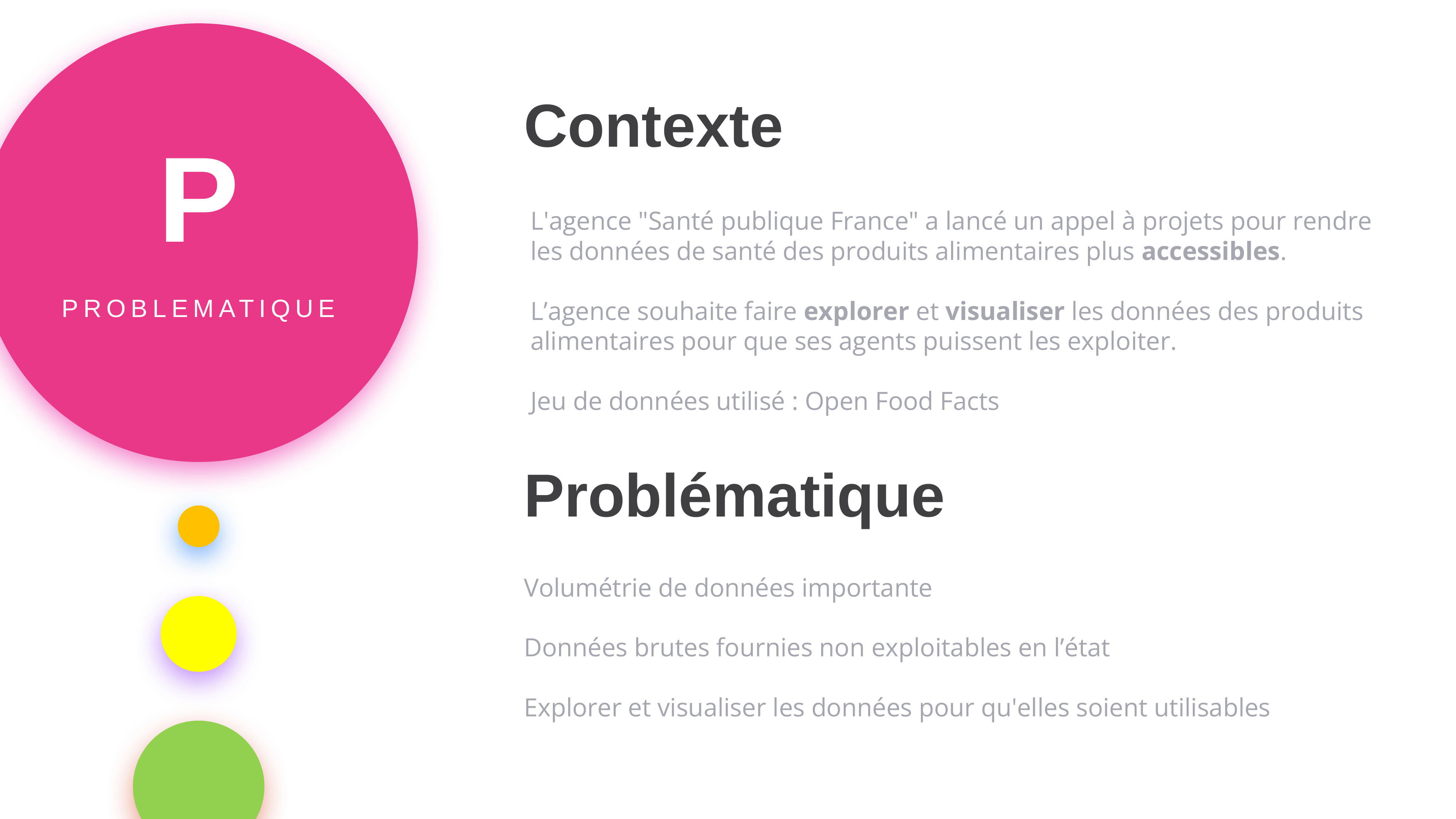

Contexte
P
L'agence "Santé publique France" a lancé un appel à projets pour rendre les données de santé des produits alimentaires plus accessibles.

L’agence souhaite faire explorer et visualiser les données des produits alimentaires pour que ses agents puissent les exploiter.

Jeu de données utilisé : Open Food Facts
PROBLEMATIQUE
Problématique

Volumétrie de données importante

Données brutes fournies non exploitables en l’état

Explorer et visualiser les données pour qu'elles soient utilisables